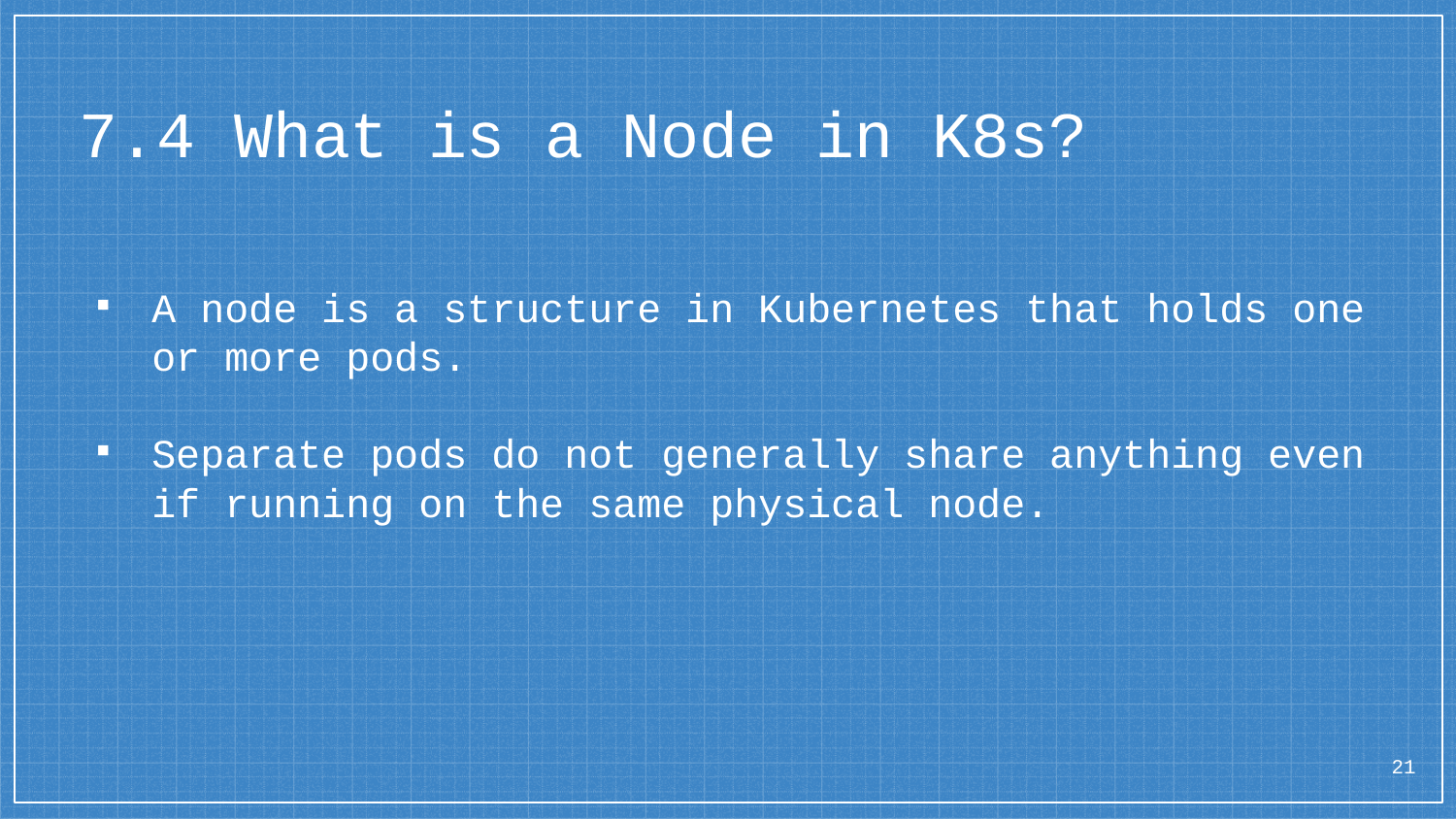

# 7.4 What is a Node in K8s?
A node is a structure in Kubernetes that holds one or more pods.

Separate pods do not generally share anything even if running on the same physical node.
21